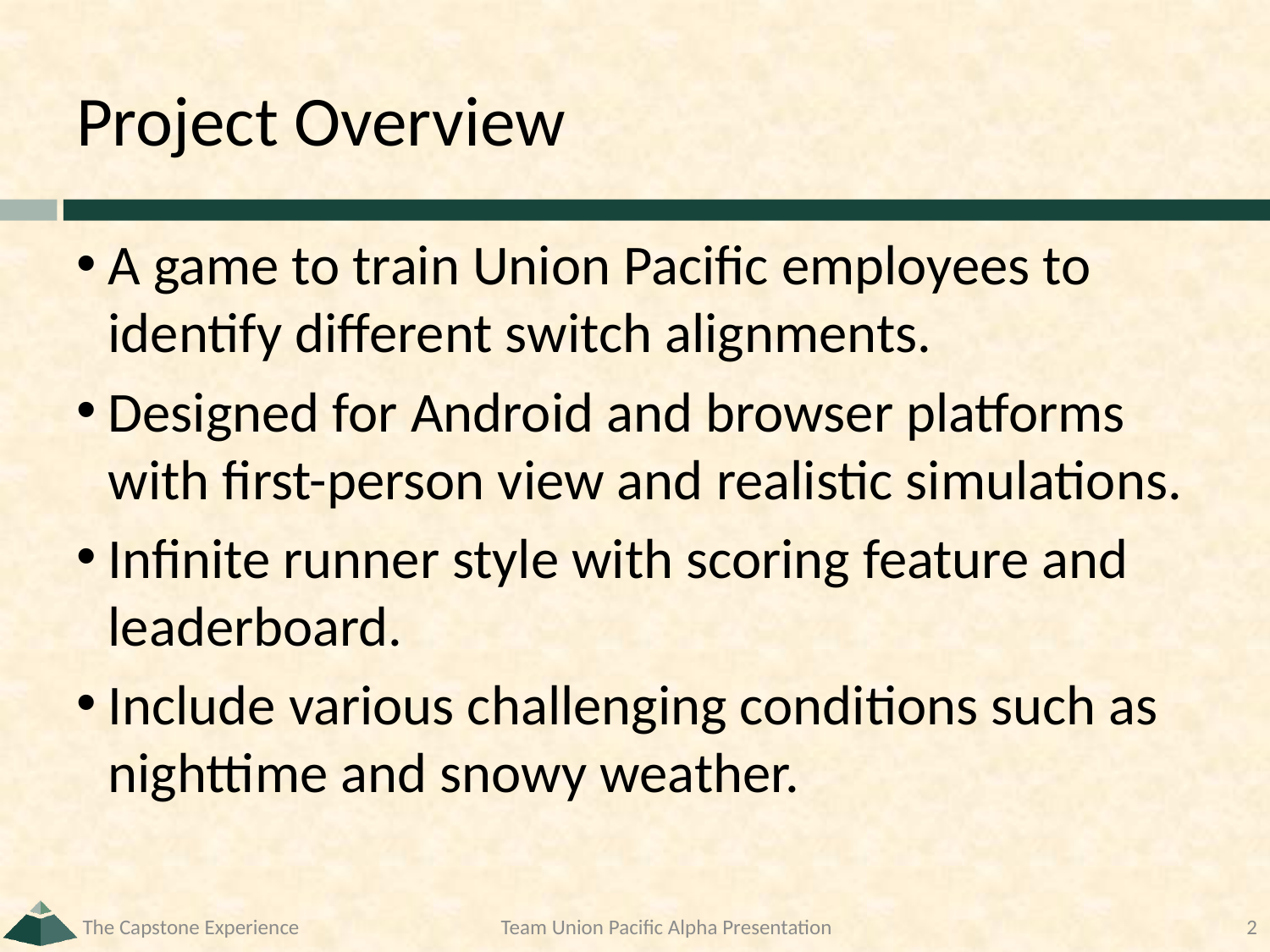

# Project Overview
A game to train Union Pacific employees to identify different switch alignments.
Designed for Android and browser platforms with first-person view and realistic simulations.
Infinite runner style with scoring feature and leaderboard.
Include various challenging conditions such as nighttime and snowy weather.
The Capstone Experience
Team Union Pacific Alpha Presentation
2